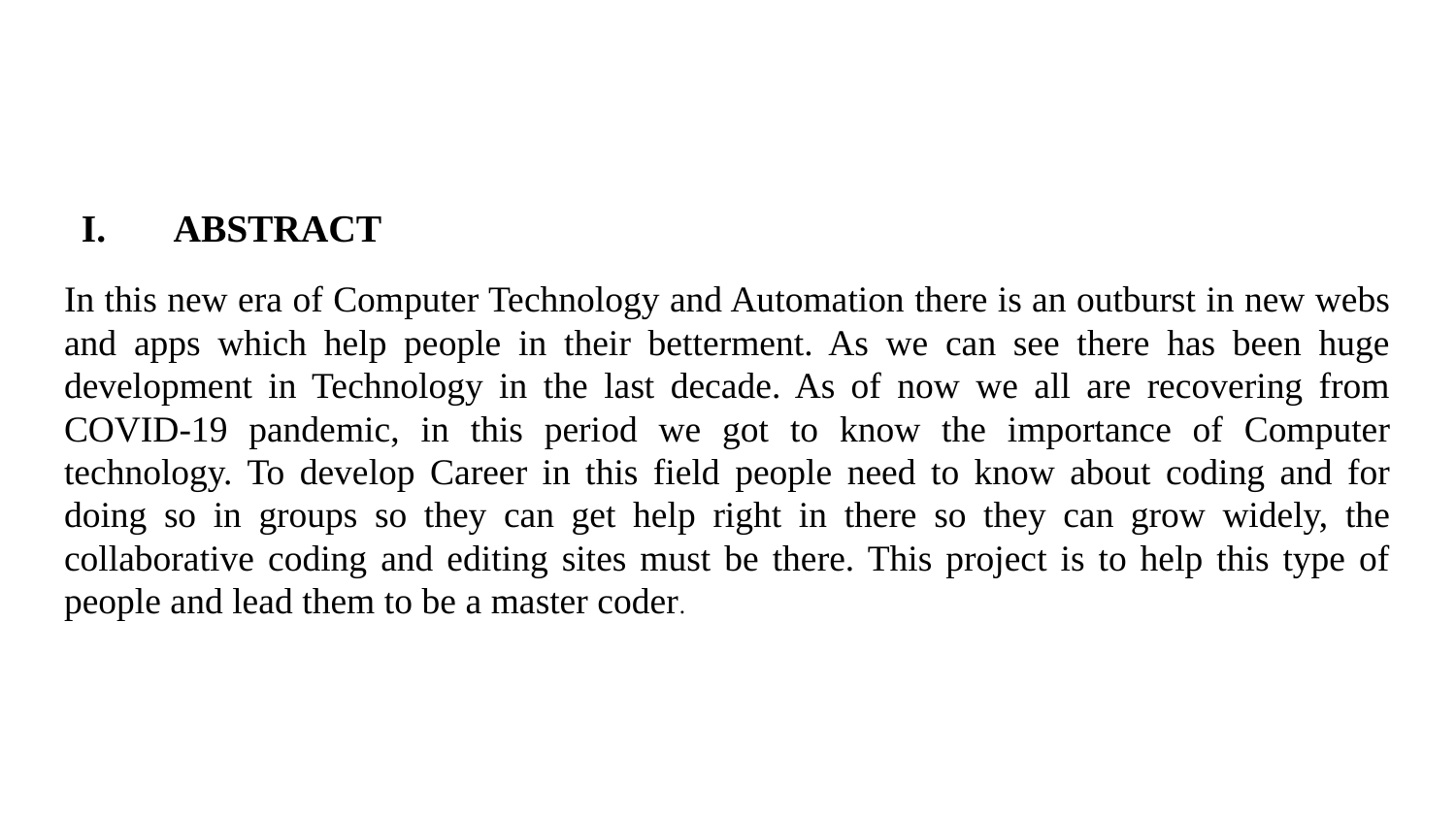

ABSTRACT

In this new era of Computer Technology and Automation there is an outburst in new webs and apps which help people in their betterment. As we can see there has been huge development in Technology in the last decade. As of now we all are recovering from COVID-19 pandemic, in this period we got to know the importance of Computer technology. To develop Career in this field people need to know about coding and for doing so in groups so they can get help right in there so they can grow widely, the collaborative coding and editing sites must be there. This project is to help this type of people and lead them to be a master coder.